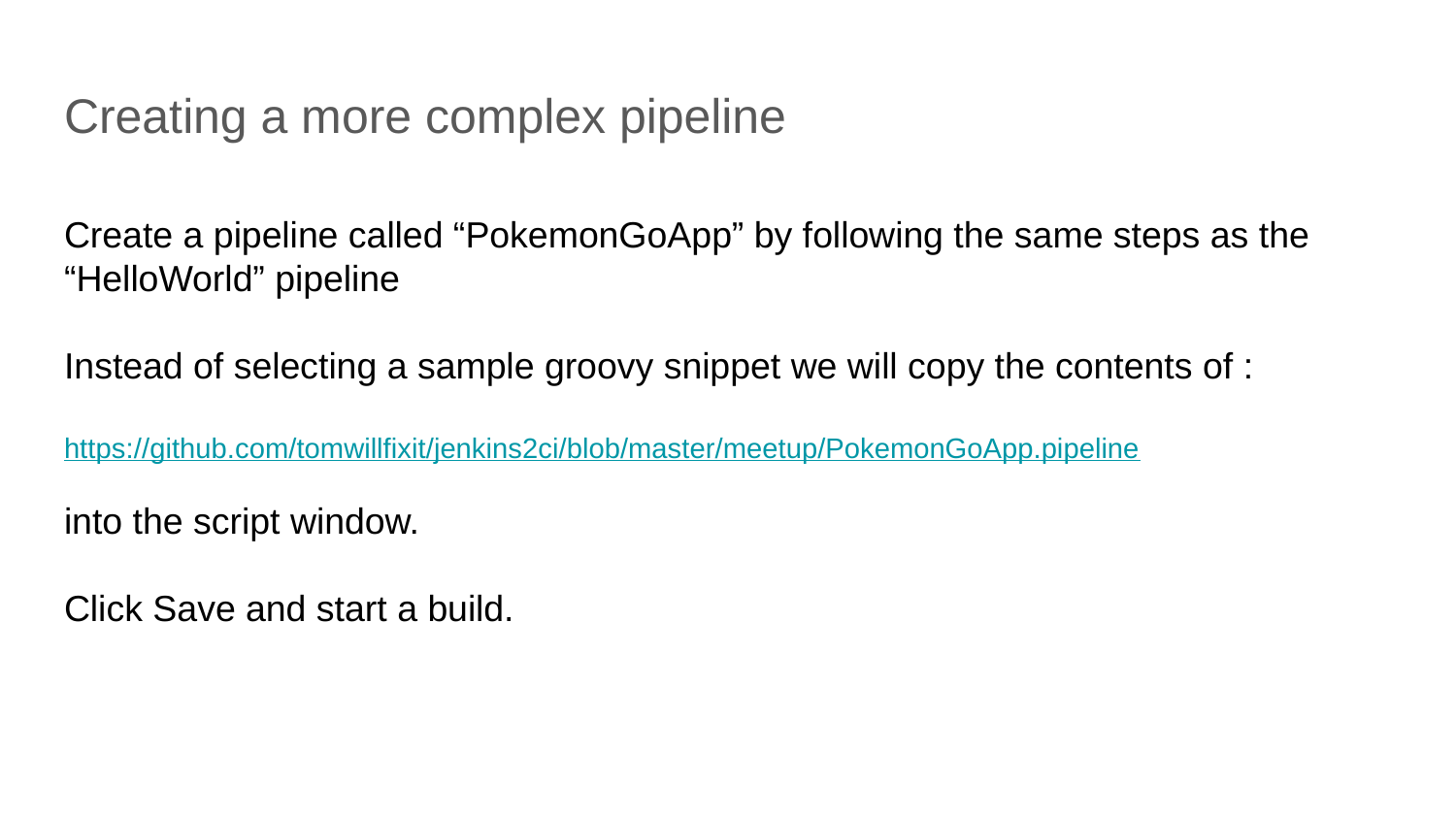

# Creating a more complex pipeline

Create a pipeline called “PokemonGoApp” by following the same steps as the “HelloWorld” pipeline

Instead of selecting a sample groovy snippet we will copy the contents of :

https://github.com/tomwillfixit/jenkins2ci/blob/master/meetup/PokemonGoApp.pipeline

into the script window.

Click Save and start a build.